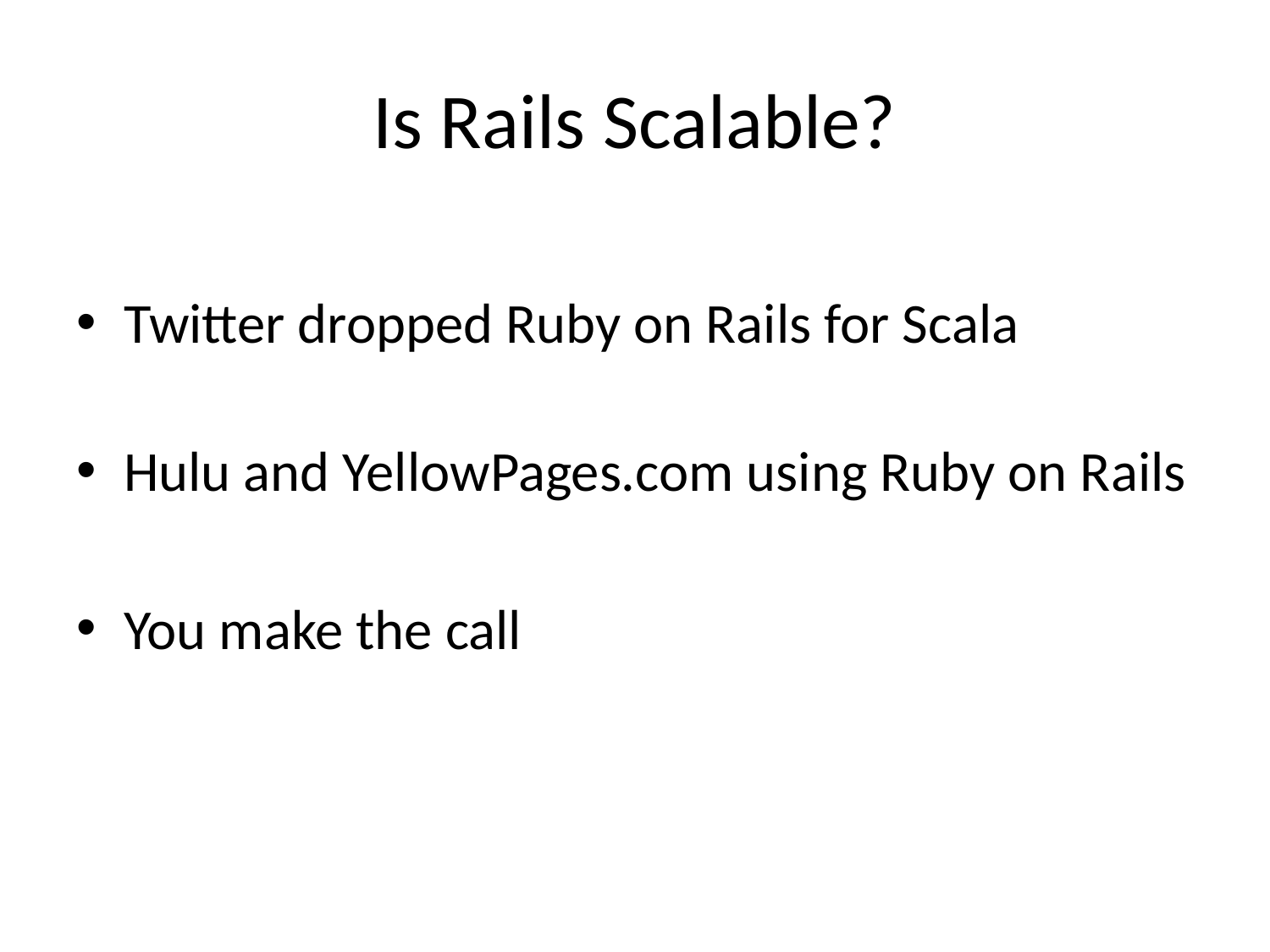

# Is Rails Scalable?
Twitter dropped Ruby on Rails for Scala

Hulu and YellowPages.com using Ruby on Rails

You make the call